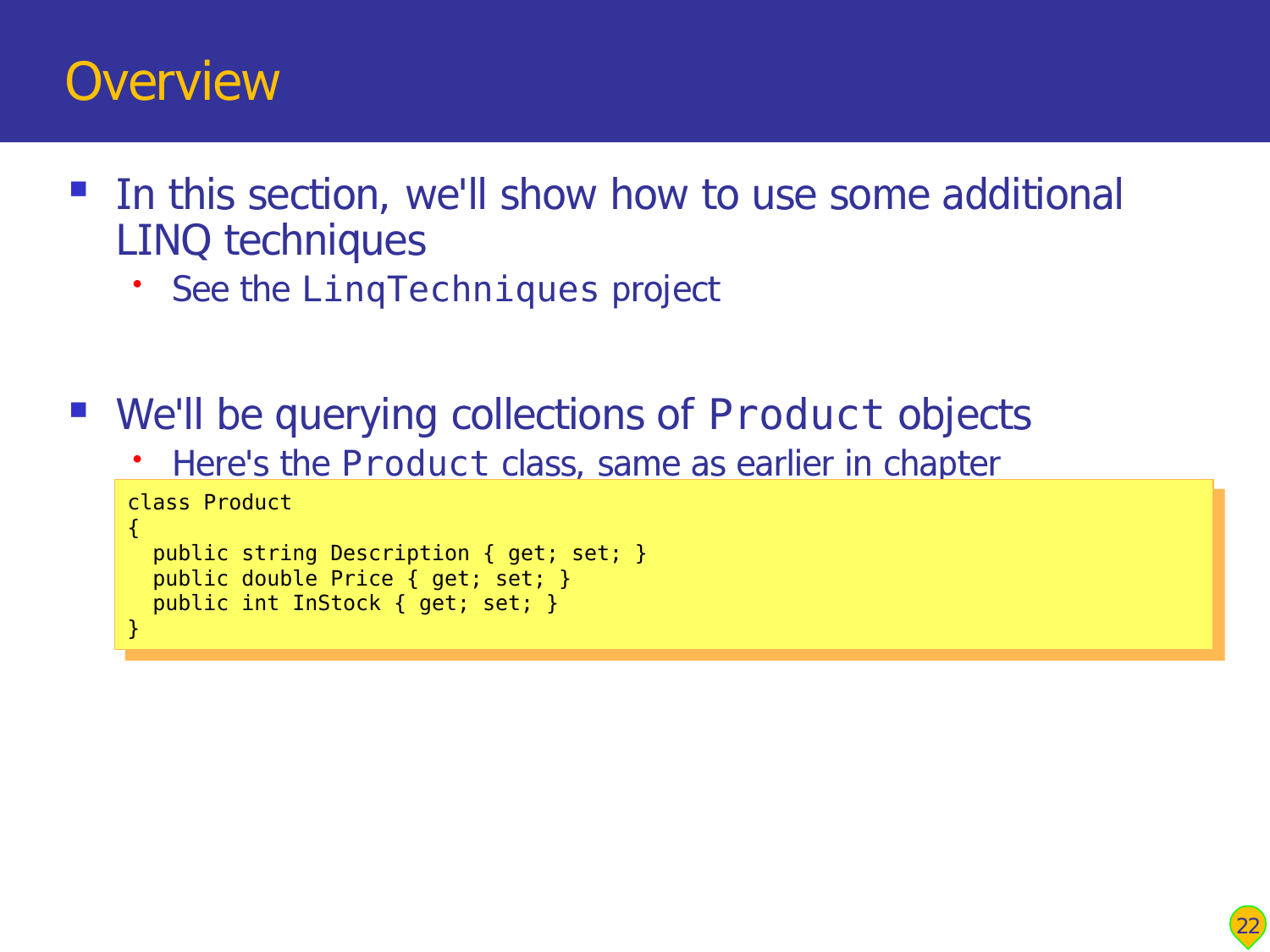

# Overview
In this section, we'll show how to use some additional LINQ techniques
See the LinqTechniques project

We'll be querying collections of Product objects
Here's the Product class, same as earlier in chapter
class Product
{
  public string Description { get; set; }
  public double Price { get; set; }
  public int InStock { get; set; }
}
22